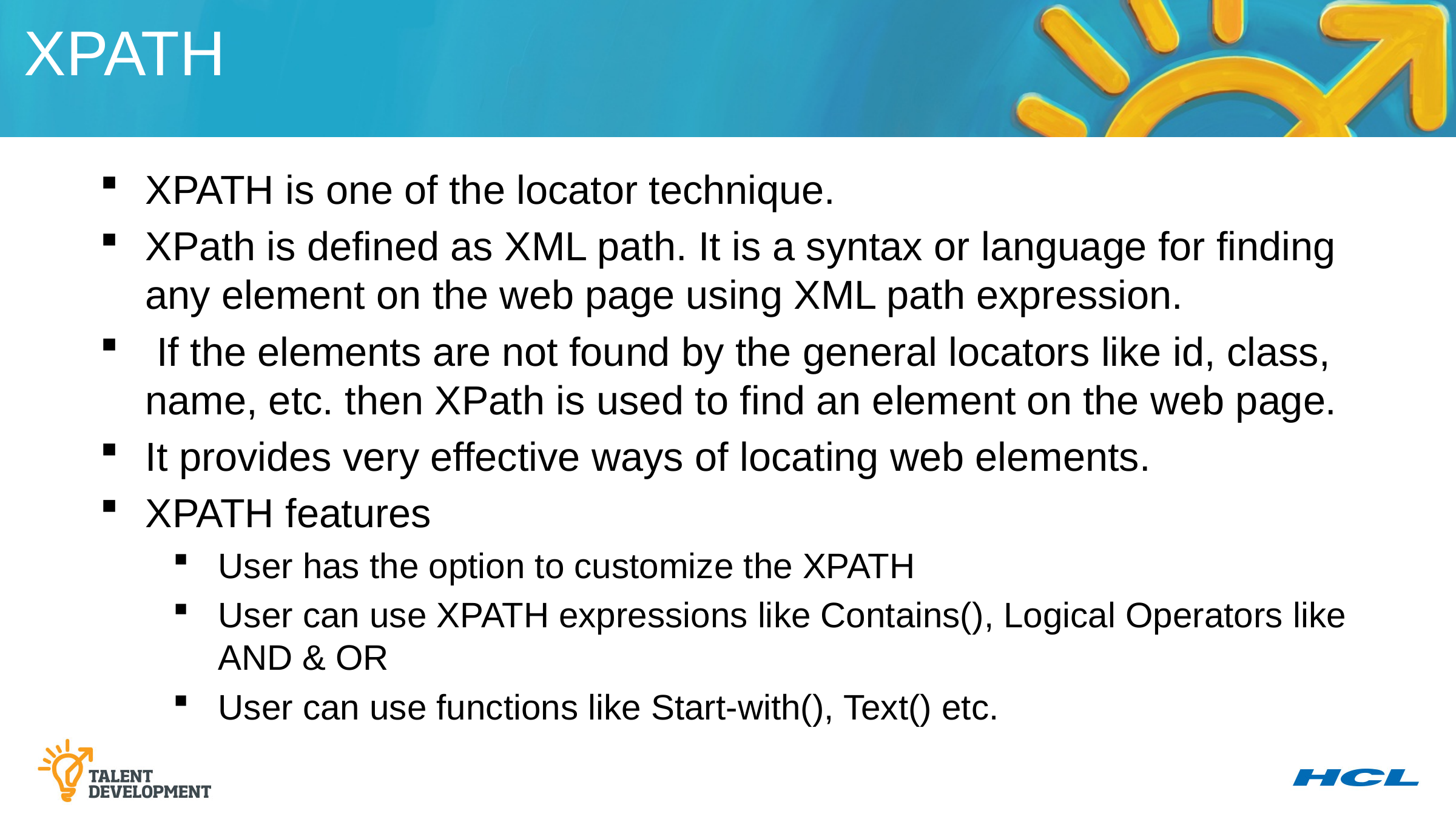

XPATH
XPATH is one of the locator technique.
XPath is defined as XML path. It is a syntax or language for finding any element on the web page using XML path expression.
 If the elements are not found by the general locators like id, class, name, etc. then XPath is used to find an element on the web page.
It provides very effective ways of locating web elements.
XPATH features
User has the option to customize the XPATH
User can use XPATH expressions like Contains(), Logical Operators like AND & OR
User can use functions like Start-with(), Text() etc.